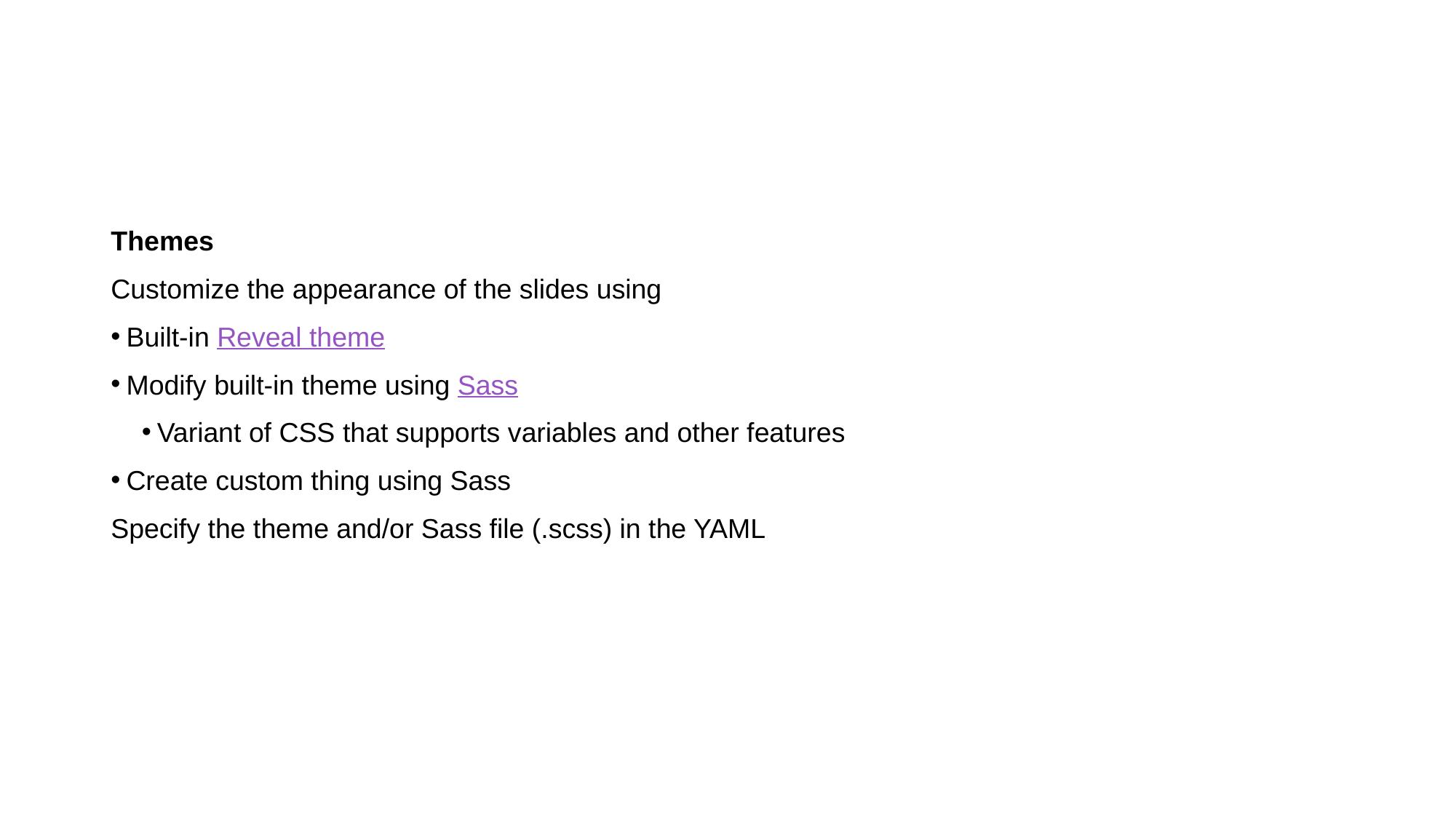

Themes
Customize the appearance of the slides using
Built-in Reveal theme
Modify built-in theme using Sass
Variant of CSS that supports variables and other features
Create custom thing using Sass
Specify the theme and/or Sass file (.scss) in the YAML